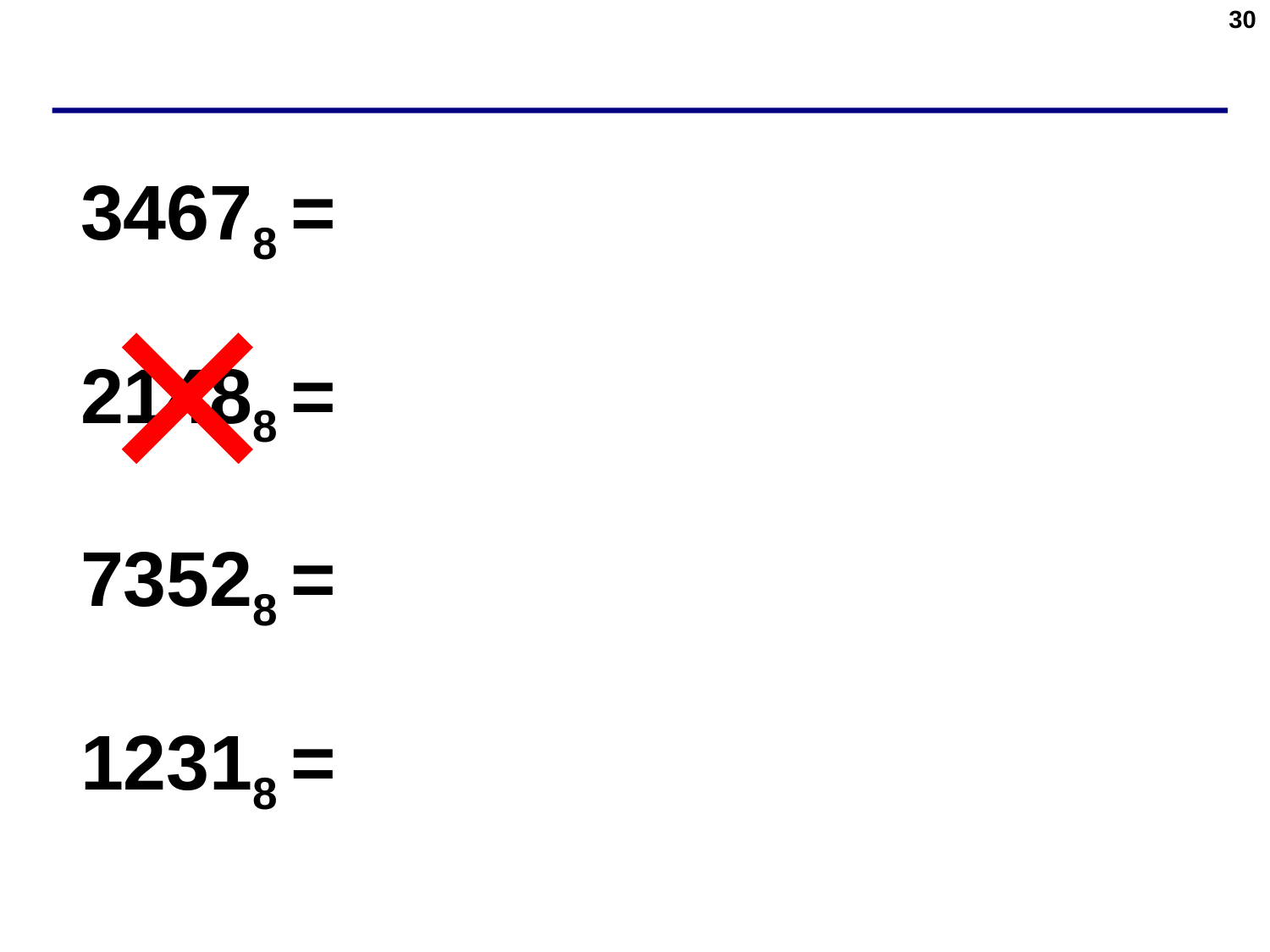

30
34678 =

21488 =
73528 =
12318 =